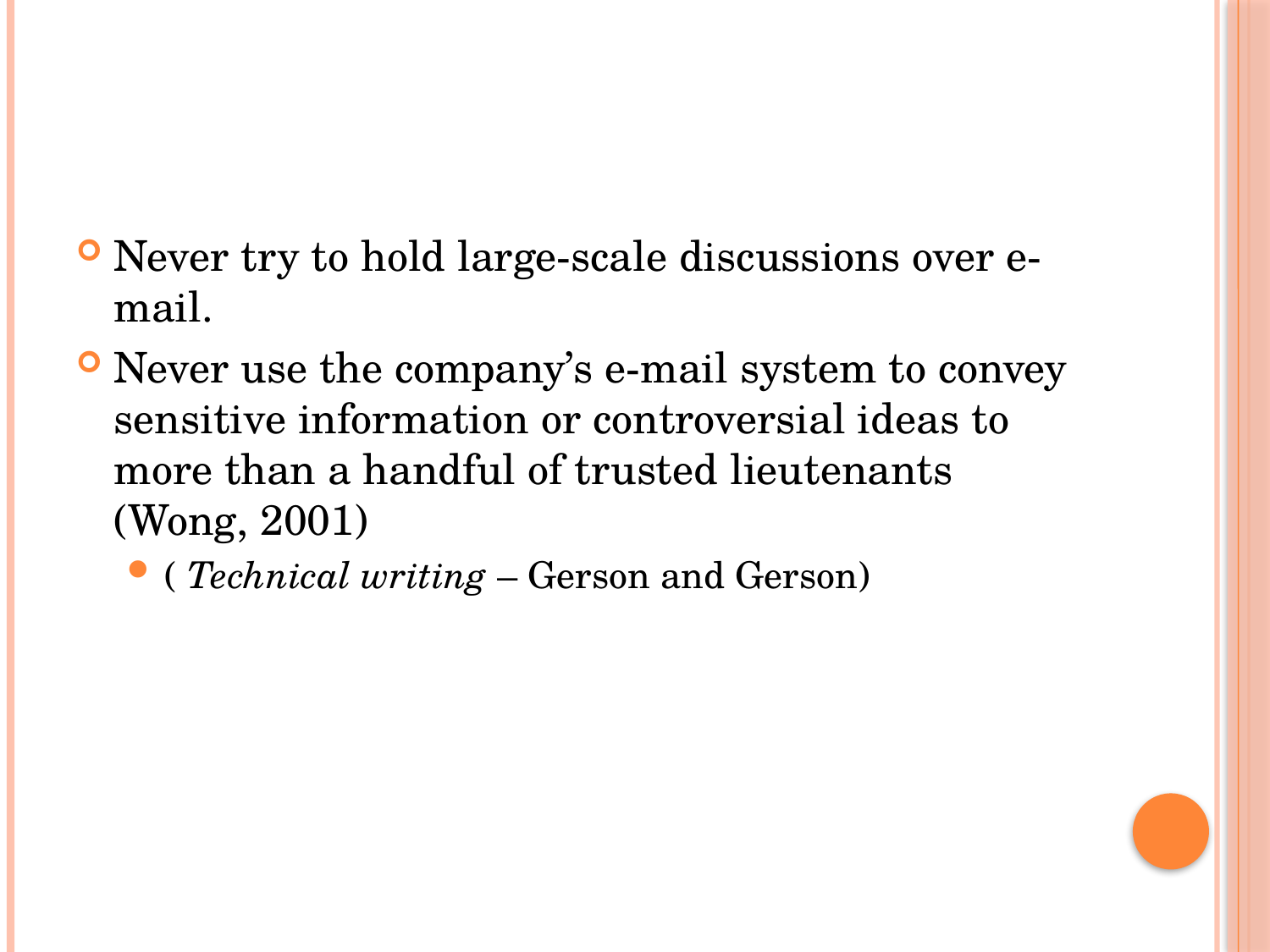

#
Never try to hold large-scale discussions over e-mail.
Never use the company’s e-mail system to convey sensitive information or controversial ideas to more than a handful of trusted lieutenants (Wong, 2001)
( Technical writing – Gerson and Gerson)